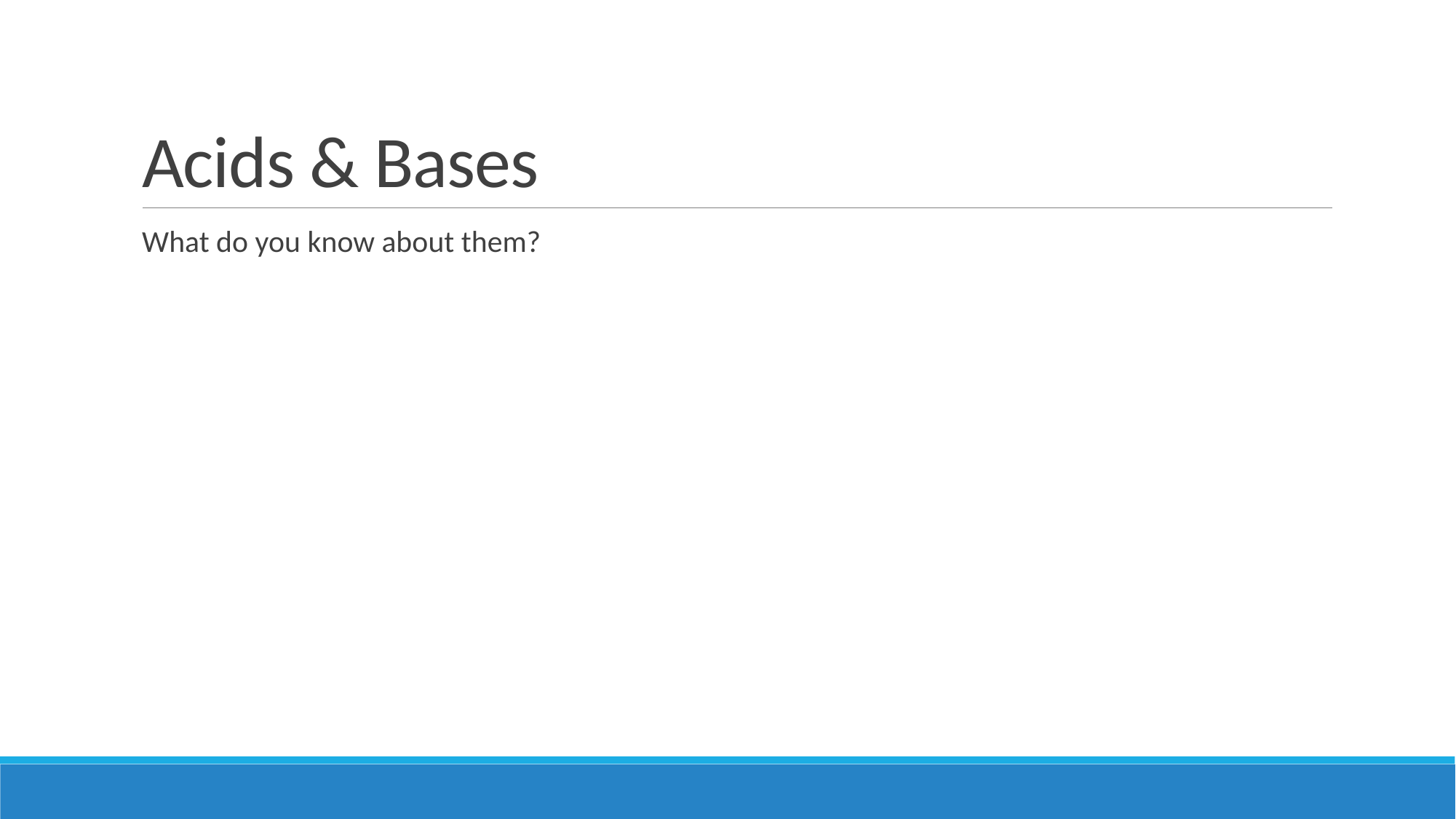

# Acids & Bases
What do you know about them?